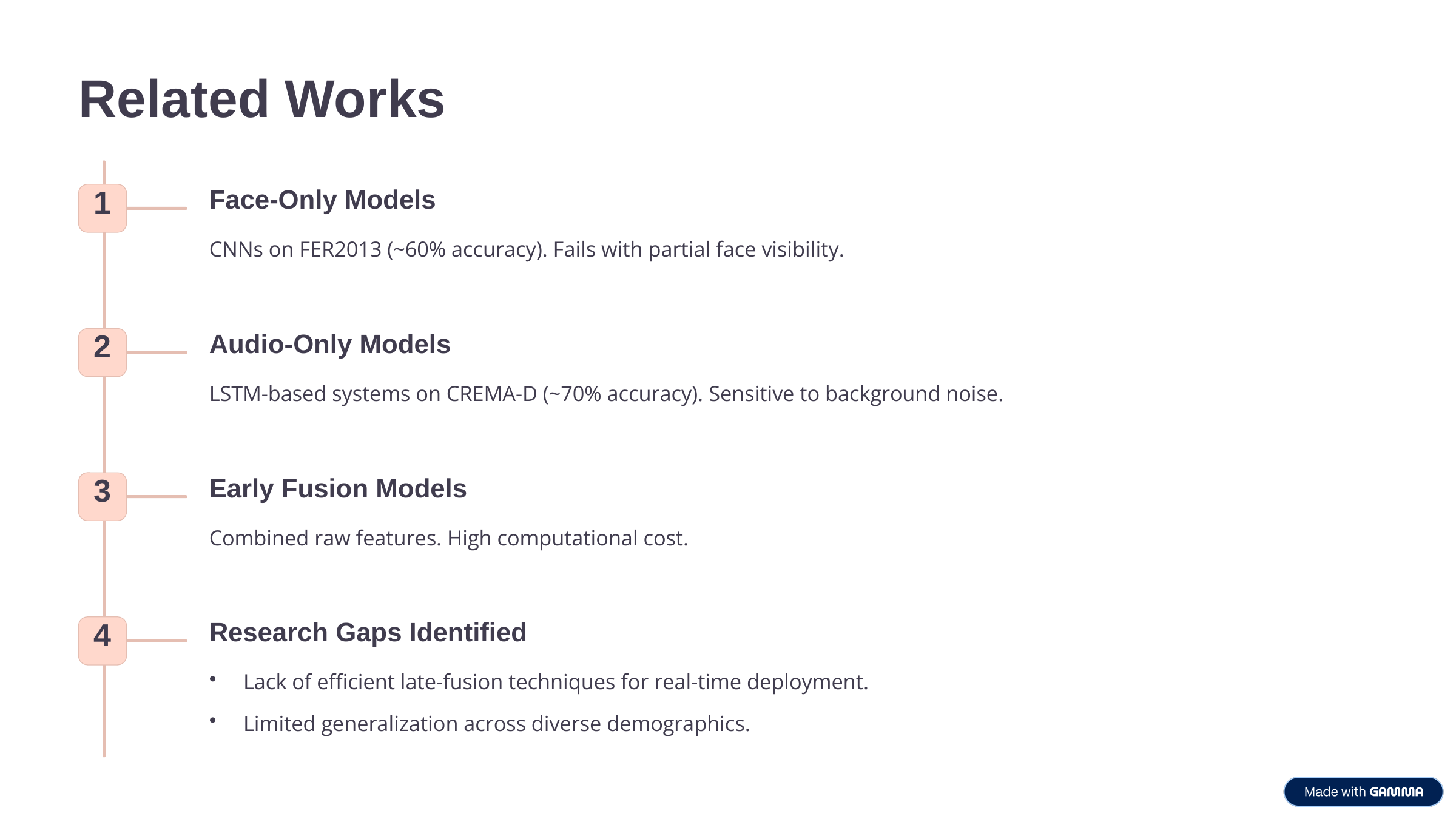

Related Works

Face-Only Models

1

CNNs on FER2013 (~60% accuracy). Fails with partial face visibility.
Audio-Only Models

2

LSTM-based systems on CREMA-D (~70% accuracy). Sensitive to background noise.
Early Fusion Models

3

Combined raw features. High computational cost.
Research Gaps Identified

4

Lack of efficient late-fusion techniques for real-time deployment.
Limited generalization across diverse demographics.